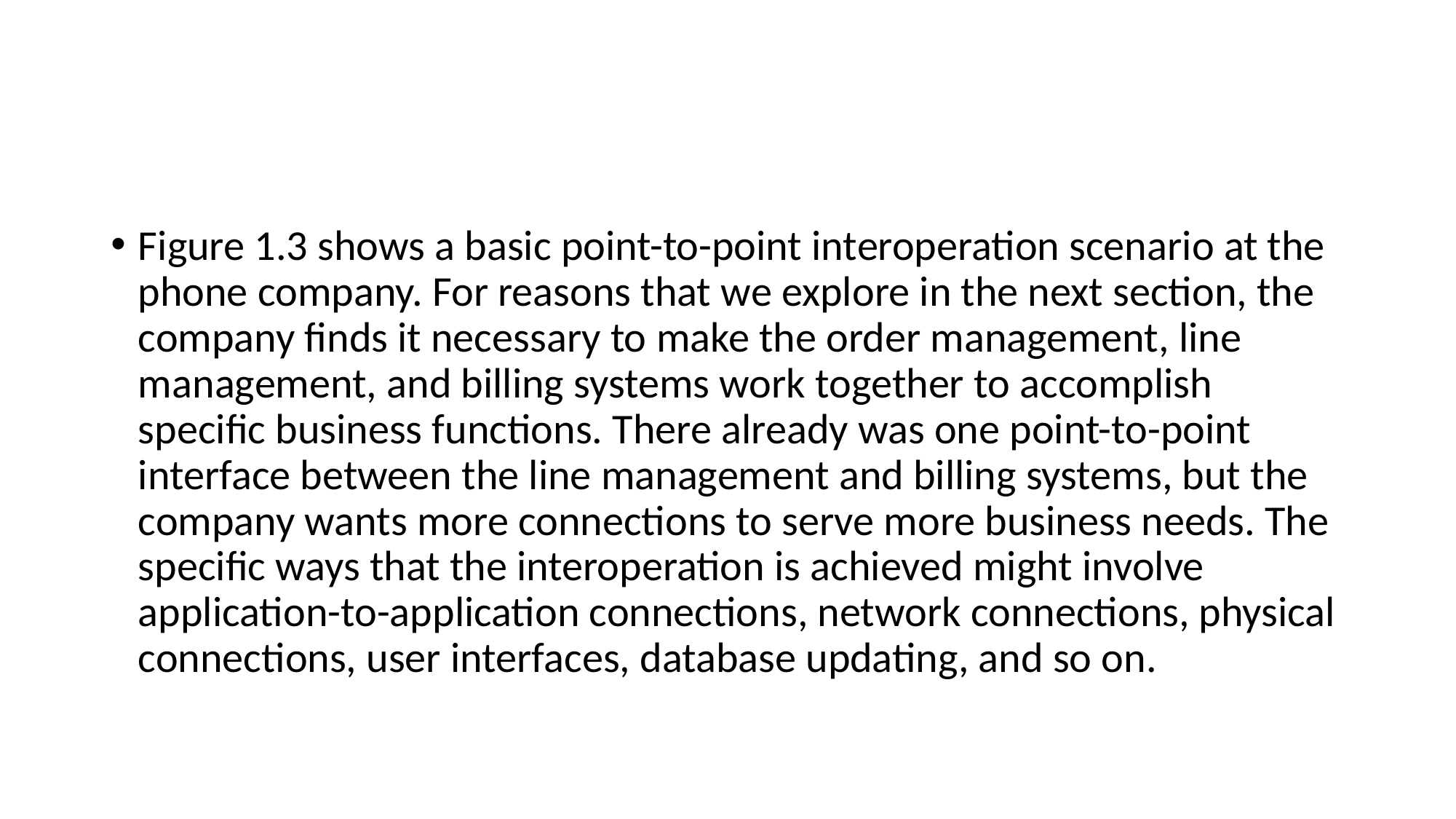

#
Figure 1.3 shows a basic point-to-point interoperation scenario at the phone company. For reasons that we explore in the next section, the company finds it necessary to make the order management, line management, and billing systems work together to accomplish specific business functions. There already was one point-to-point interface between the line management and billing systems, but the company wants more connections to serve more business needs. The specific ways that the interoperation is achieved might involve application-to-application connections, network connections, physical connections, user interfaces, database updating, and so on.